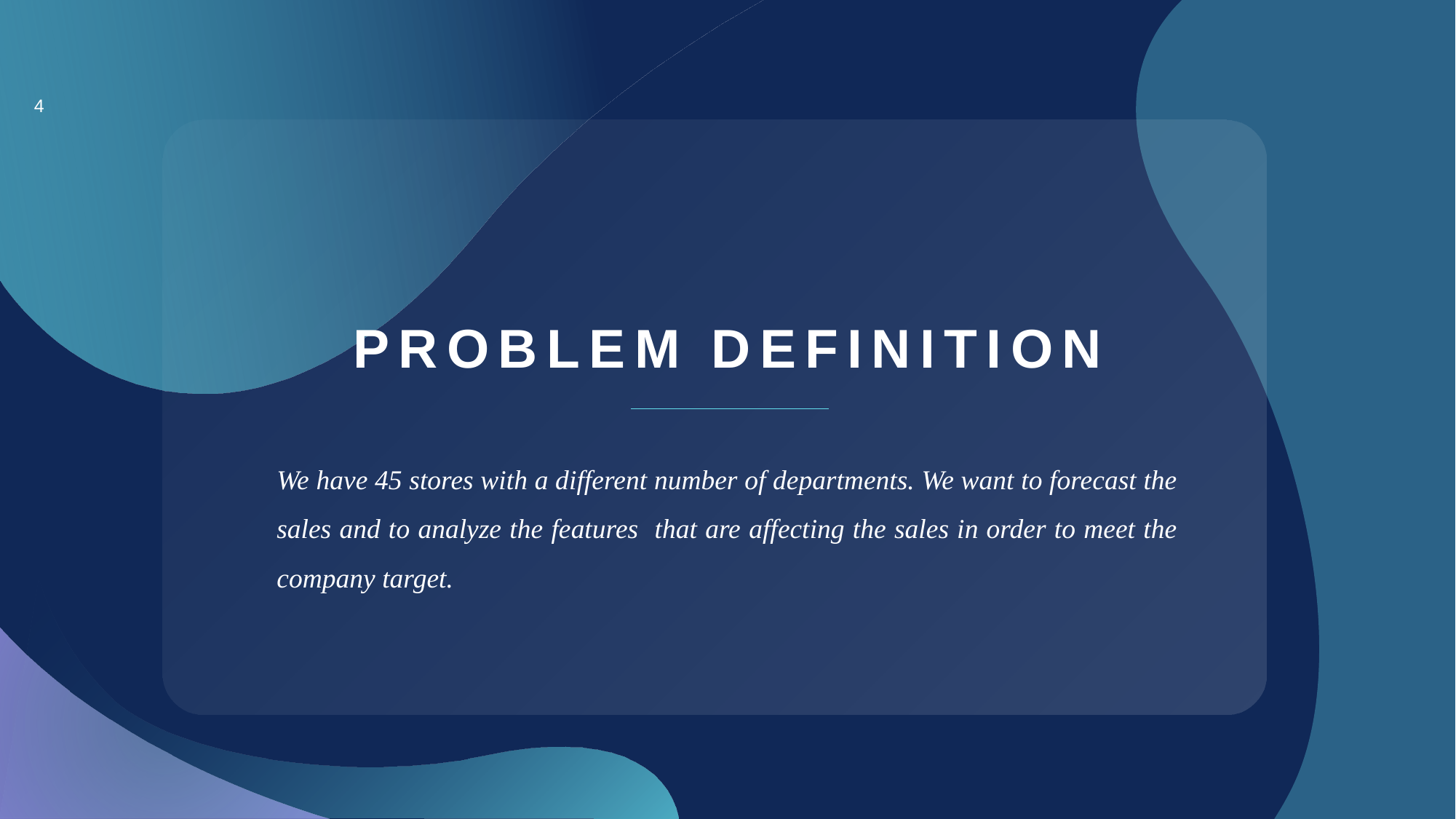

4
# Problem definition
We have 45 stores with a different number of departments. We want to forecast the sales and to analyze the features  that are affecting the sales in order to meet the company target.